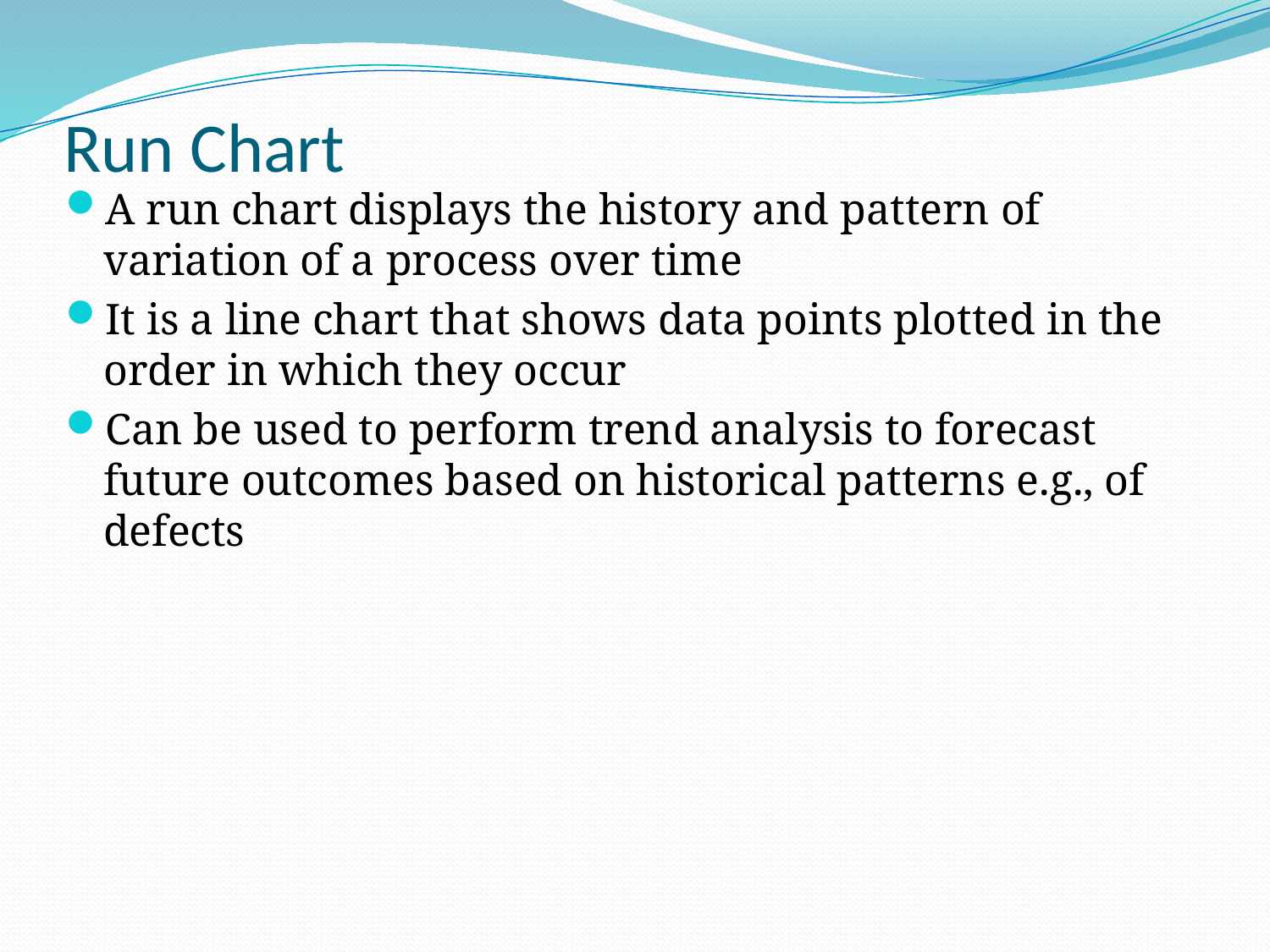

# Run Chart
A run chart displays the history and pattern of variation of a process over time
It is a line chart that shows data points plotted in the order in which they occur
Can be used to perform trend analysis to forecast future outcomes based on historical patterns e.g., of defects